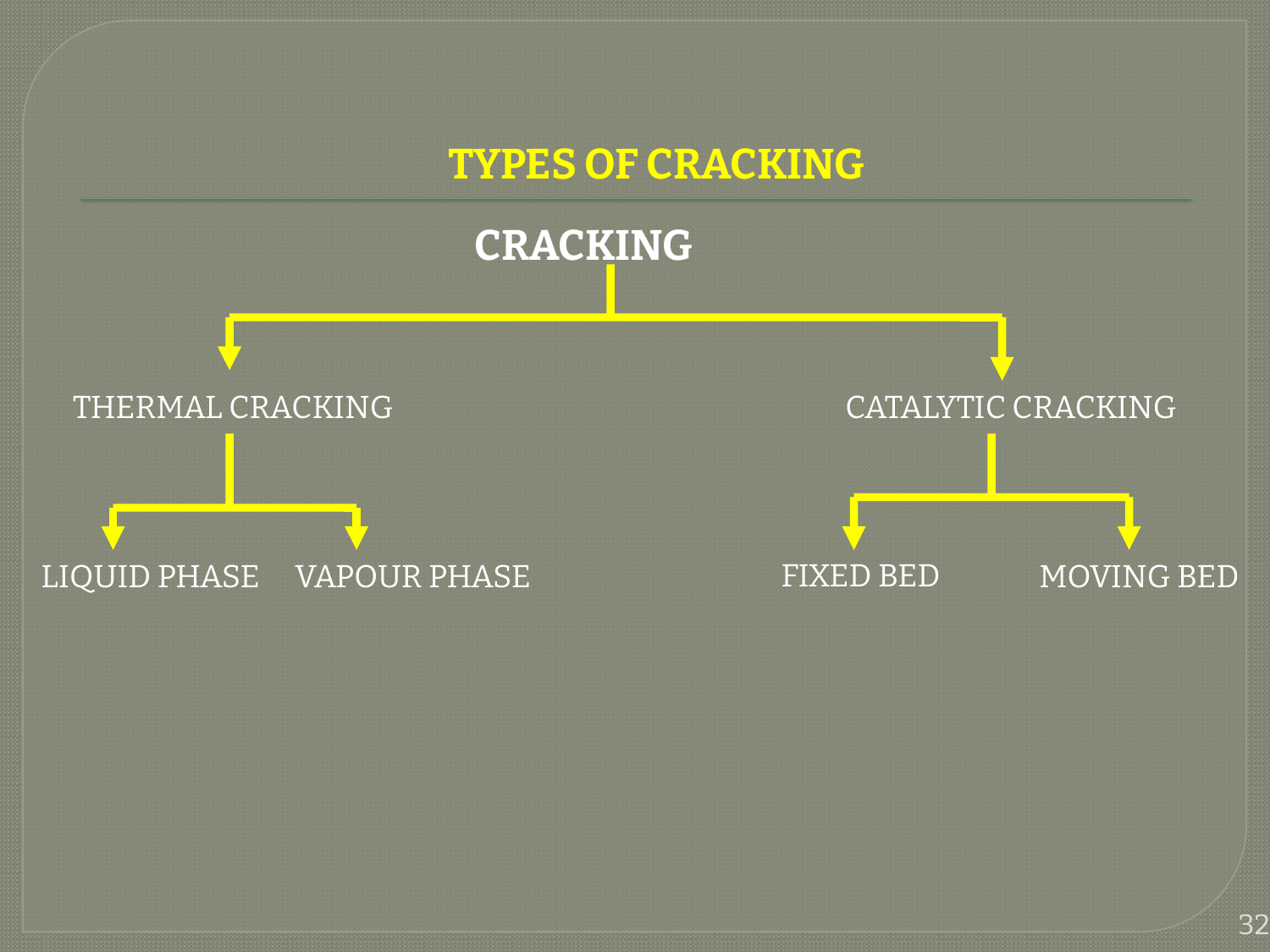

# TYPES OF CRACKING
CRACKING

THERMAL CRACKING

FIXED BED
LIQUID PHASE
VAPOUR PHASE
CATALYTIC CRACKING
MOVING BED
32